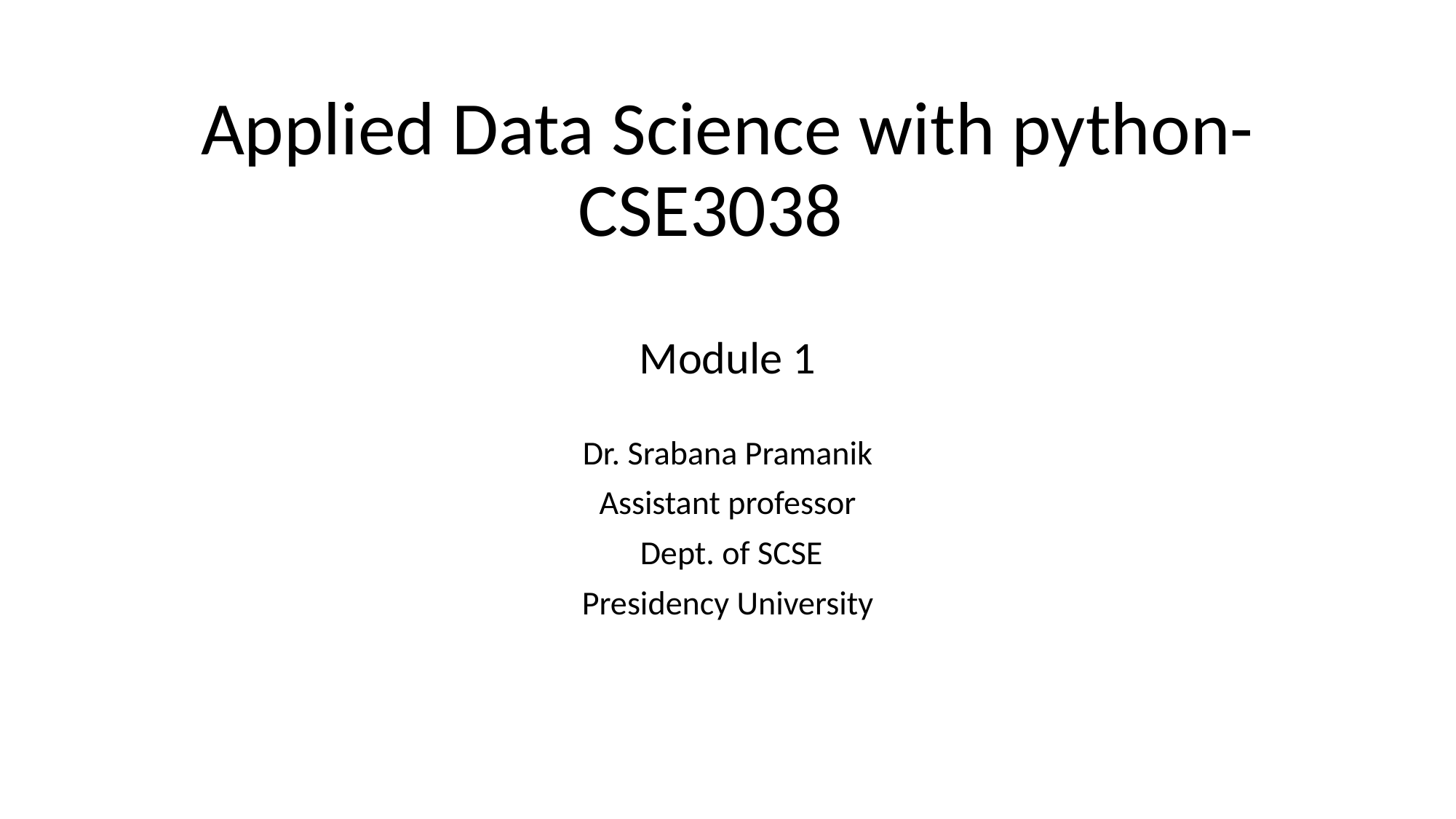

# Applied Data Science with python-CSE3038 Module 1
Dr. Srabana Pramanik
Assistant professor
 Dept. of SCSE
Presidency University